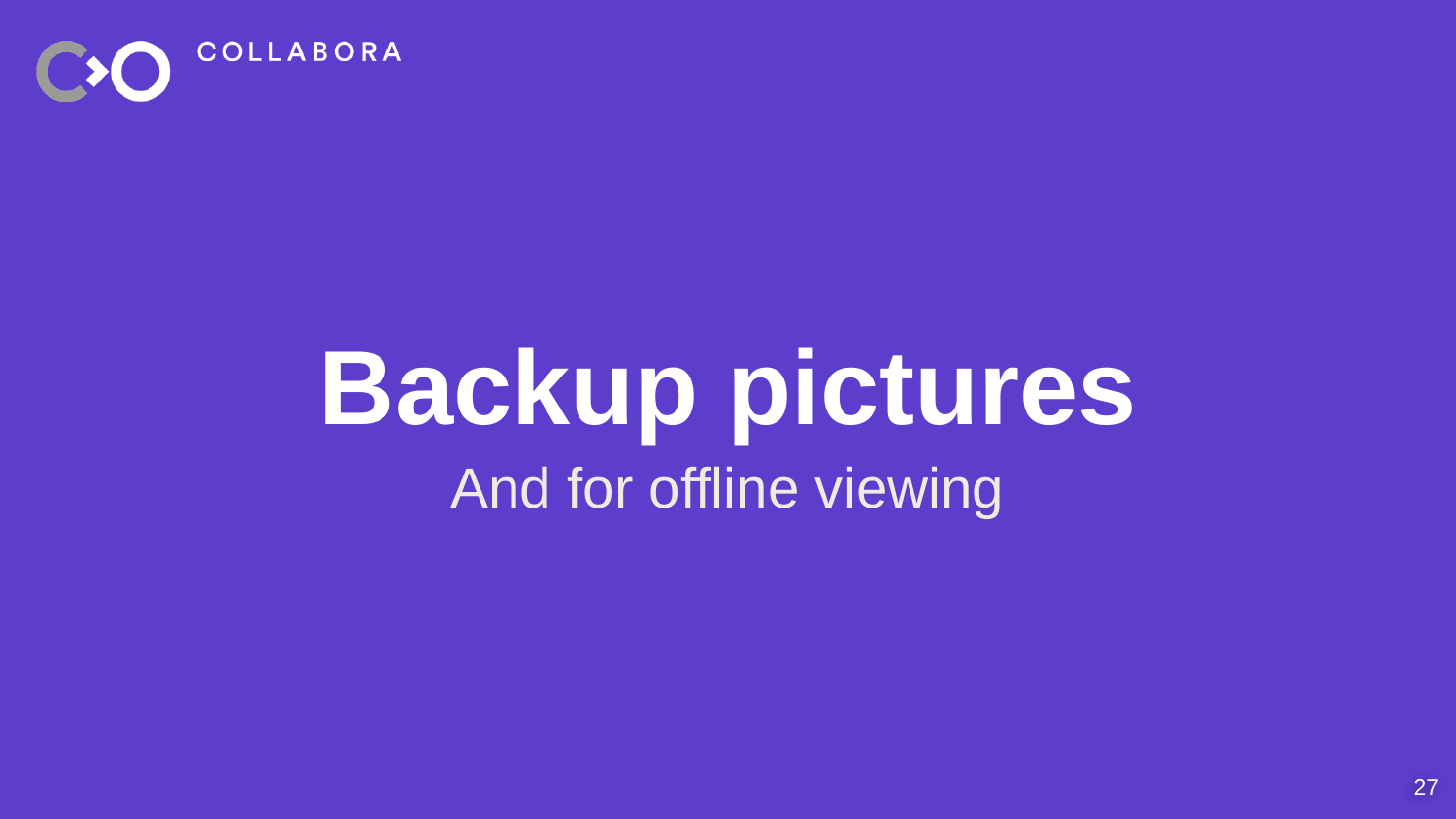

# Backup pictures
And for offline viewing